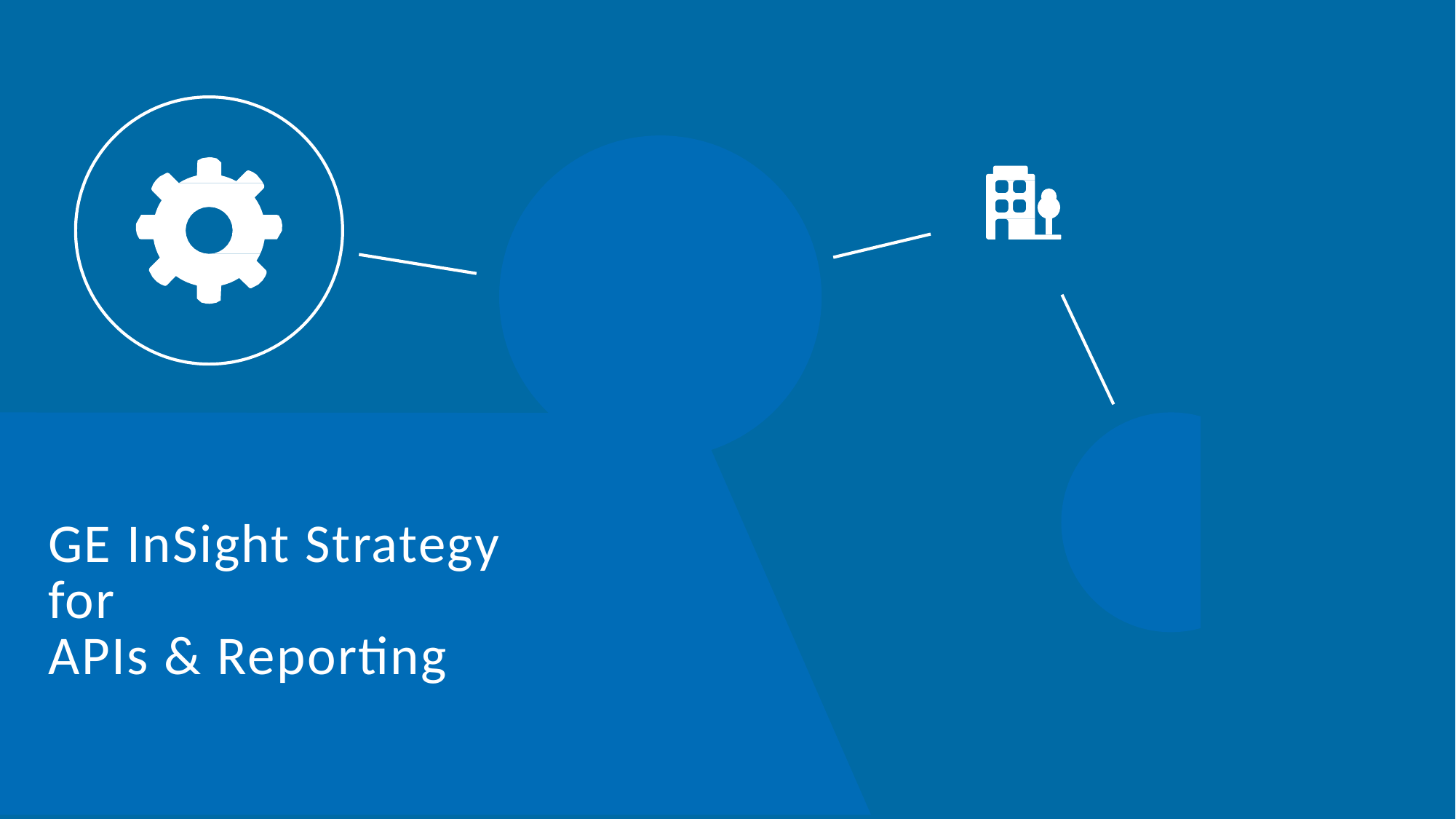

GE InSight Strategy
for
APIs & Reporting